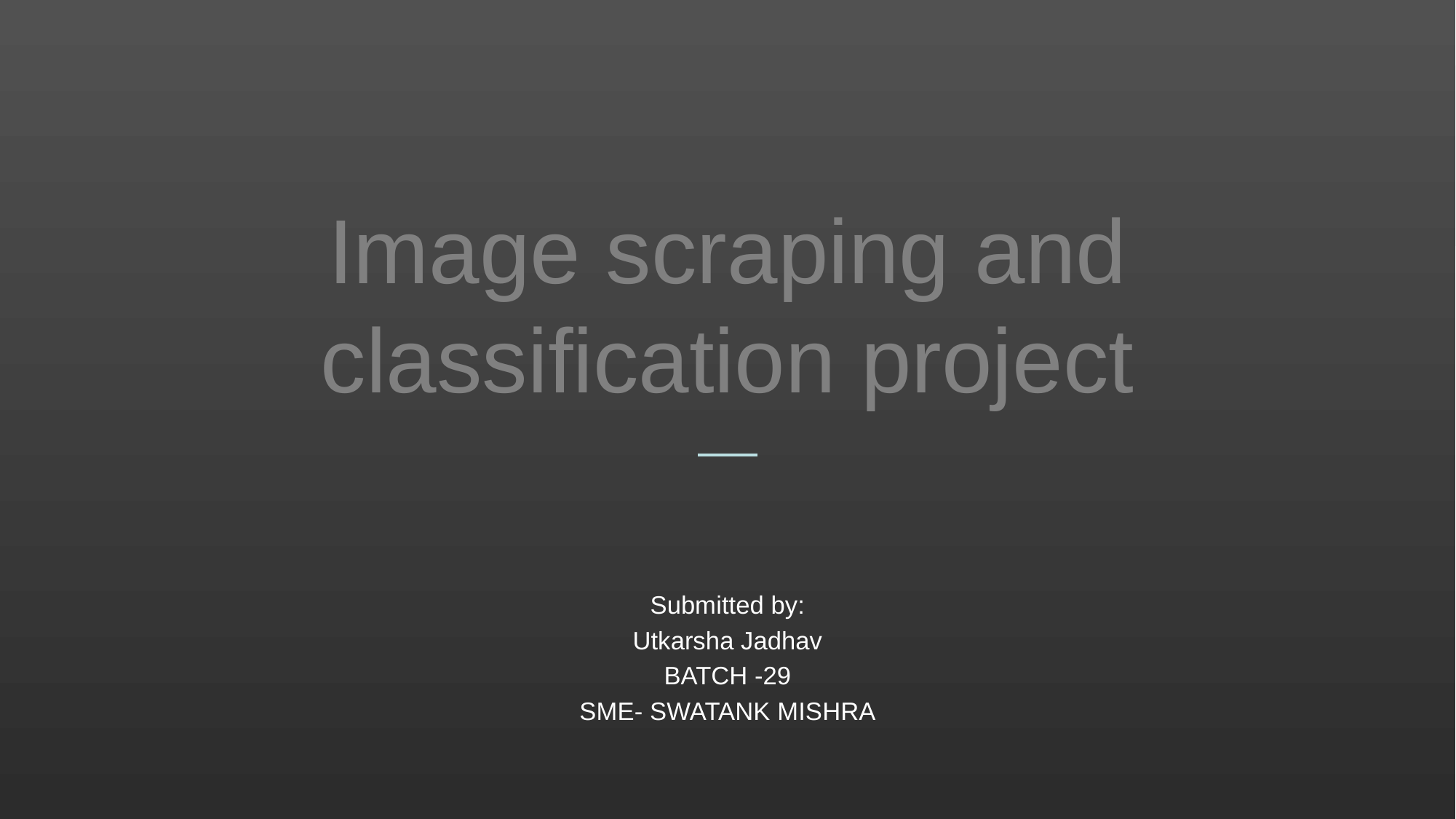

# Image scraping and classification project
Submitted by:
Utkarsha Jadhav
BATCH -29
SME- SWATANK MISHRA